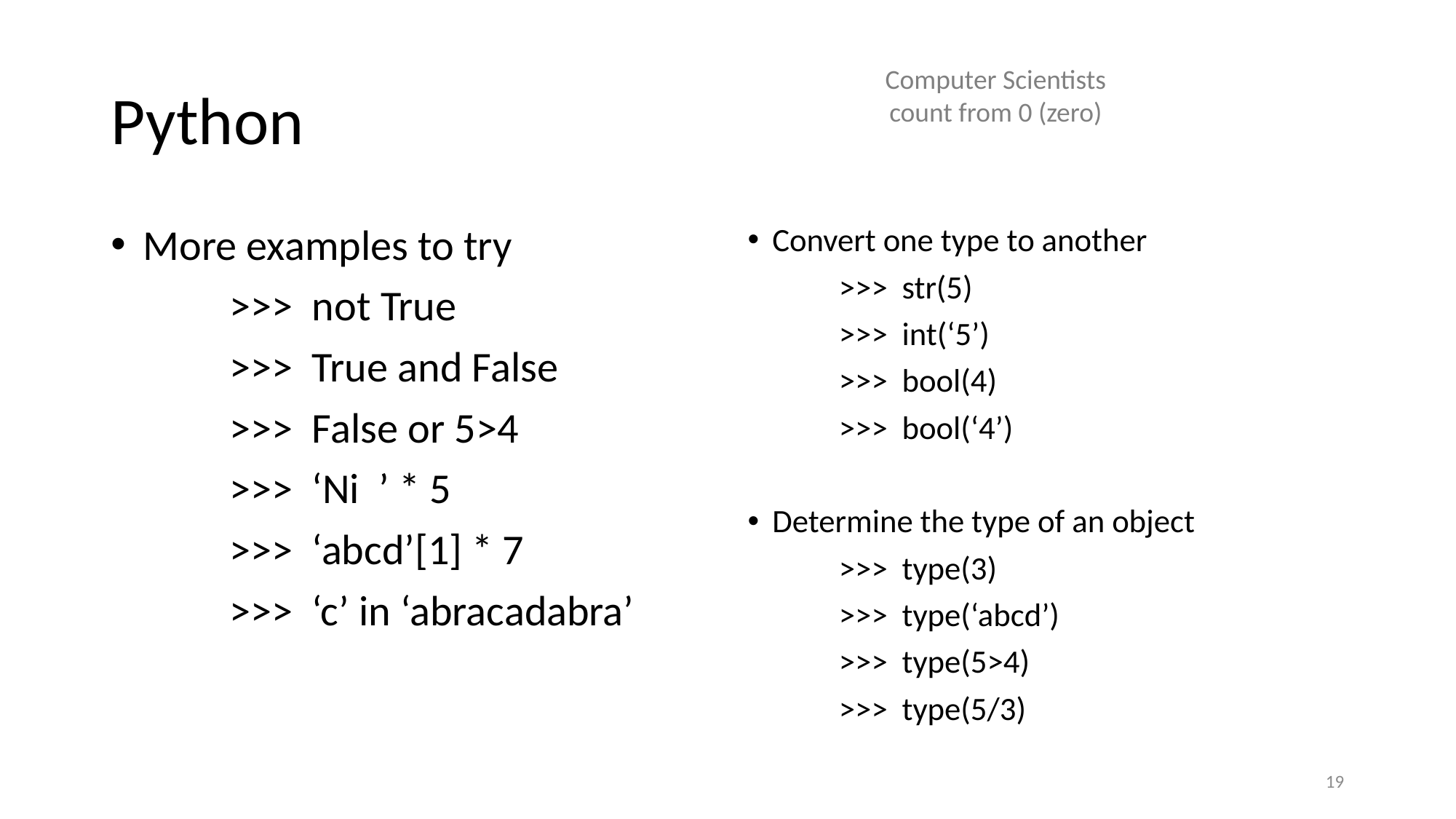

# Python
Computer Scientists
count from 0 (zero)
More examples to try
 	 >>>  not True
 	 >>>  True and False
 	 >>>  False or 5>4
 	 >>>  ‘Ni  ’ * 5
  	 >>>  ‘abcd’[1] * 7
 	 >>>  ‘c’ in ‘abracadabra’

Convert one type to another
 	 >>>  str(5)
 	 >>>  int(‘5’)
 	 >>>  bool(4)
 	 >>>  bool(‘4’)

Determine the type of an object
 	 >>>  type(3)
 	 >>>  type(‘abcd’)
 	 >>>  type(5>4)
 	 >>>  type(5/3)
19